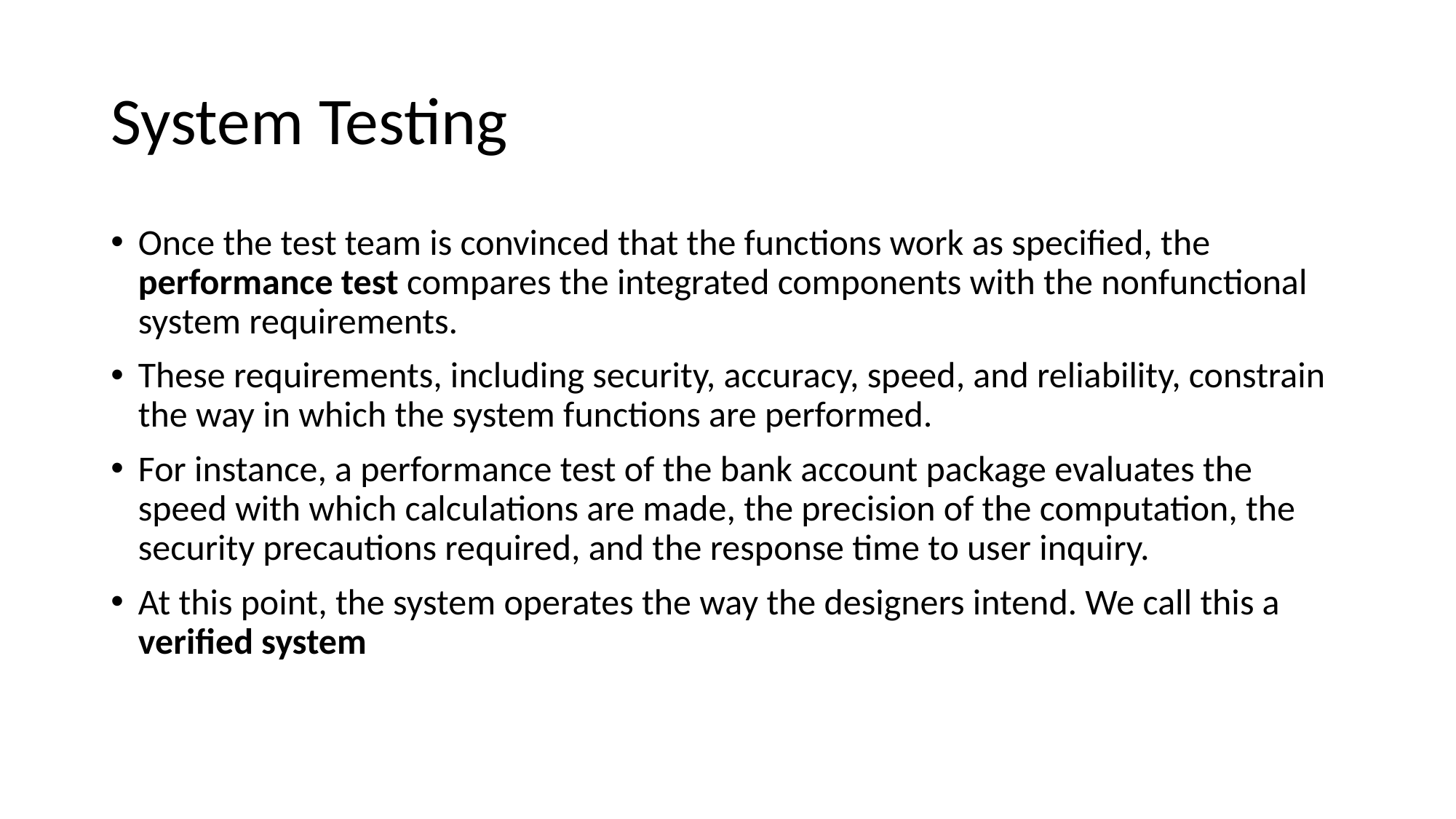

# System Testing
Once the test team is convinced that the functions work as specified, the performance test compares the integrated components with the nonfunctional system requirements.
These requirements, including security, accuracy, speed, and reliability, constrain the way in which the system functions are performed.
For instance, a performance test of the bank account package evaluates the speed with which calculations are made, the precision of the computation, the security precautions required, and the response time to user inquiry.
At this point, the system operates the way the designers intend. We call this a verified system